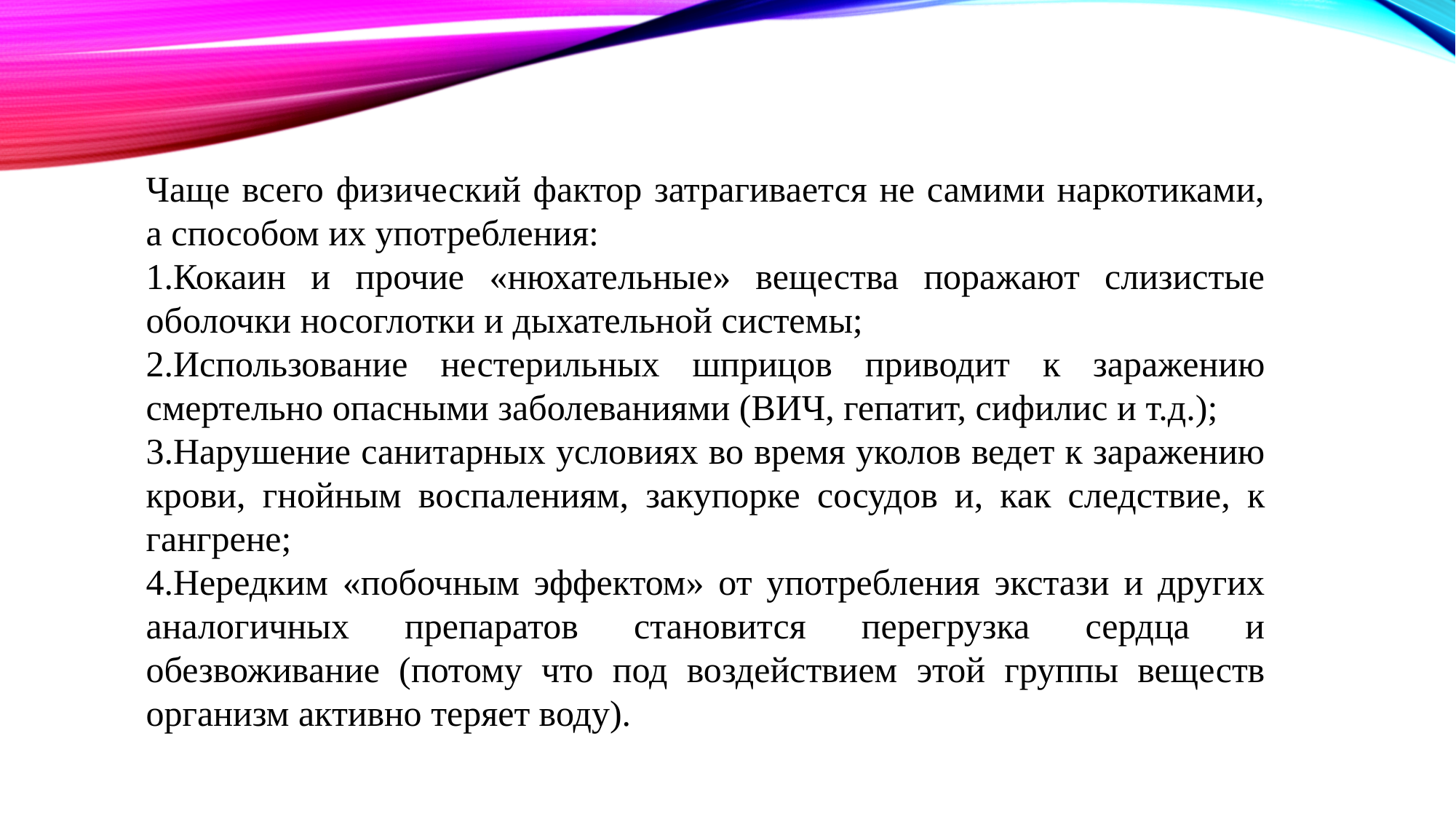

Чаще всего физический фактор затрагивается не самими наркотиками, а способом их употребления:
1.Кокаин и прочие «нюхательные» вещества поражают слизистые оболочки носоглотки и дыхательной системы;
2.Использование нестерильных шприцов приводит к заражению смертельно опасными заболеваниями (ВИЧ, гепатит, сифилис и т.д.);
3.Нарушение санитарных условиях во время уколов ведет к заражению крови, гнойным воспалениям, закупорке сосудов и, как следствие, к гангрене;
4.Нередким «побочным эффектом» от употребления экстази и других аналогичных препаратов становится перегрузка сердца и обезвоживание (потому что под воздействием этой группы веществ организм активно теряет воду).